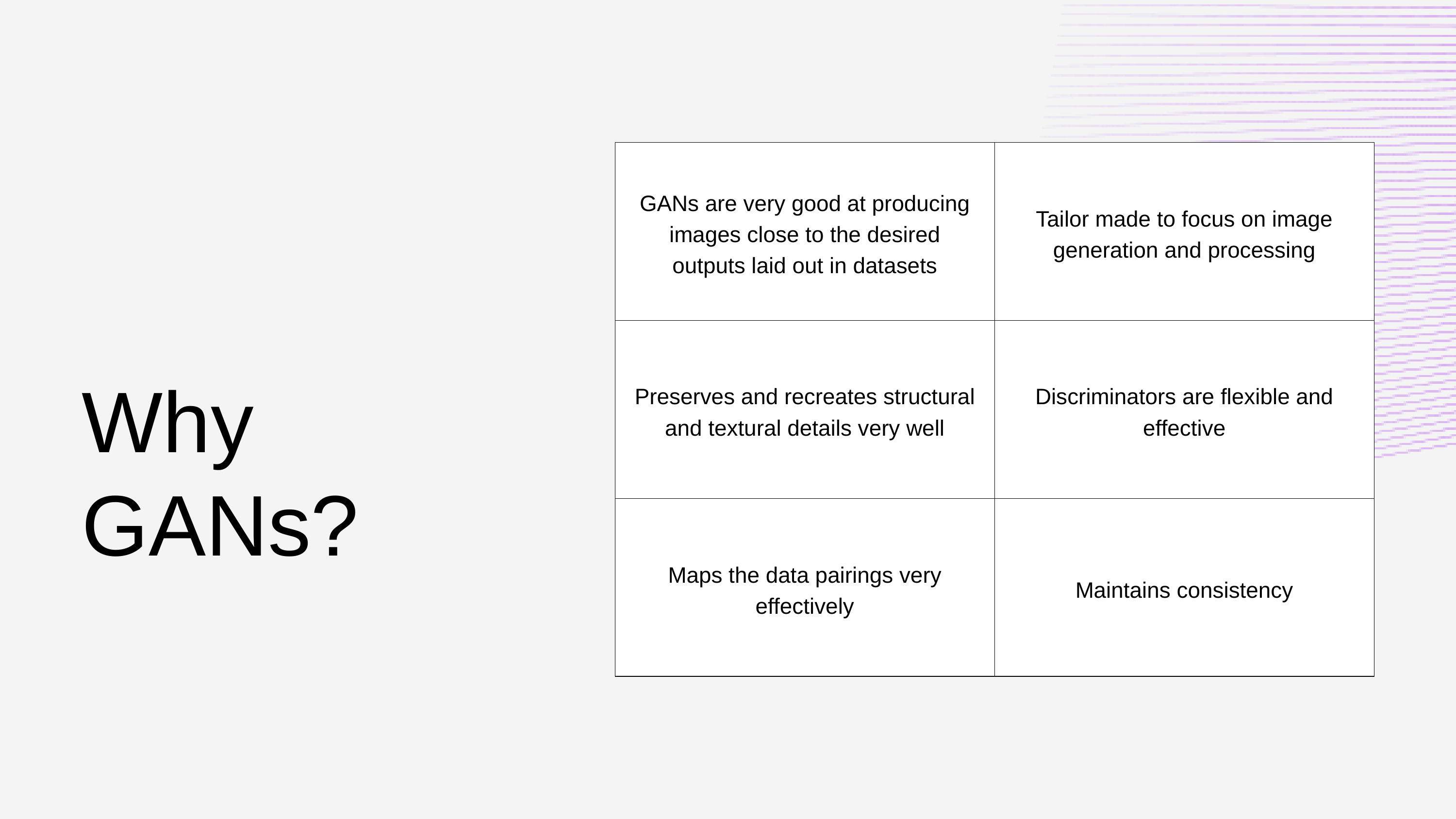

| GANs are very good at producing images close to the desired outputs laid out in datasets | Tailor made to focus on image generation and processing |
| --- | --- |
| Preserves and recreates structural and textural details very well | Discriminators are flexible and effective |
| Maps the data pairings very effectively | Maintains consistency |
Why GANs?